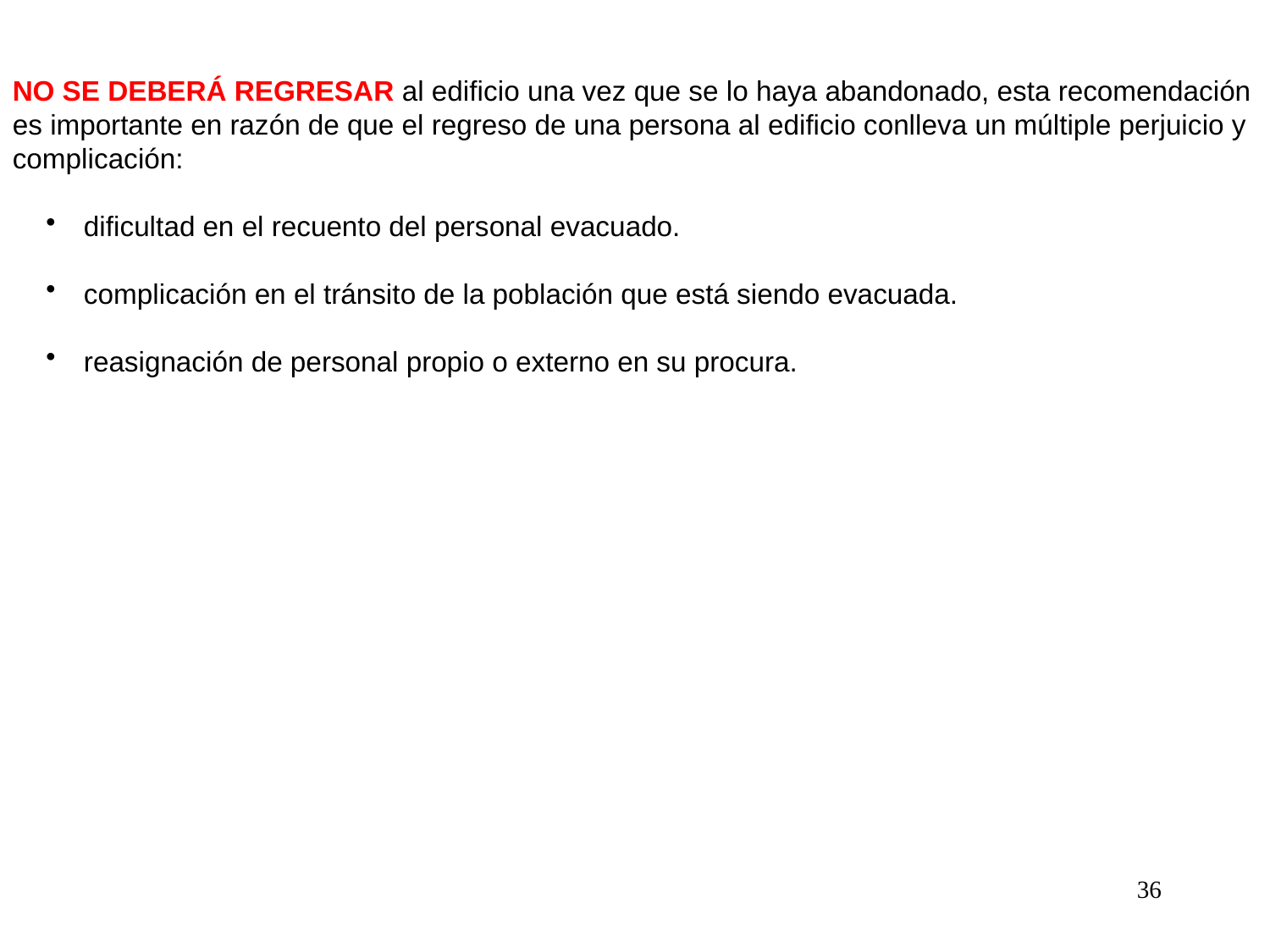

NO SE DEBERÁ REGRESAR al edificio una vez que se lo haya abandonado, esta recomendación es importante en razón de que el regreso de una persona al edificio conlleva un múltiple perjuicio y complicación:

 dificultad en el recuento del personal evacuado.

 complicación en el tránsito de la población que está siendo evacuada.

 reasignación de personal propio o externo en su procura.

36